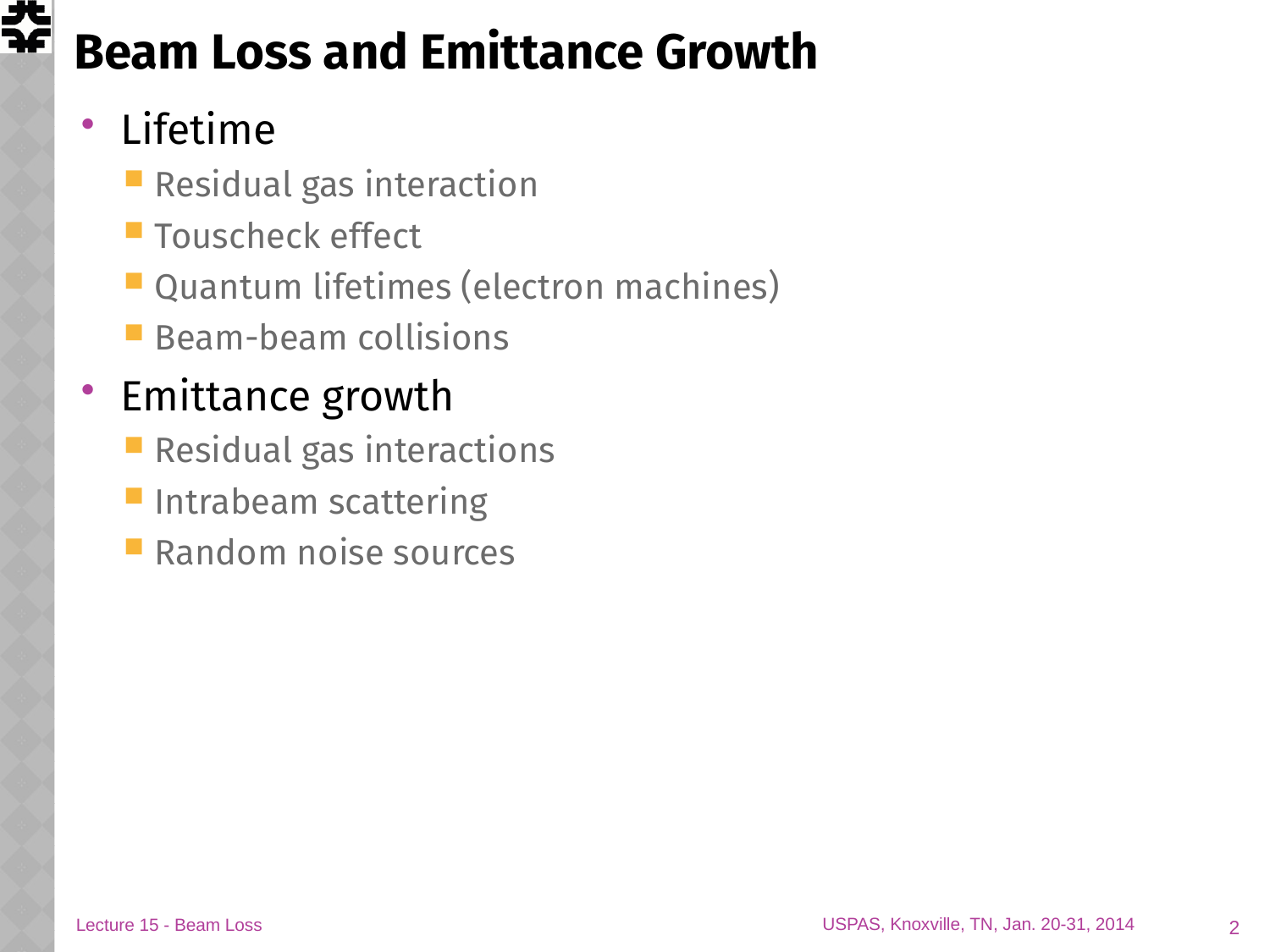

# Beam Loss and Emittance Growth
Lifetime
Residual gas interaction
Touscheck effect
Quantum lifetimes (electron machines)
Beam-beam collisions
Emittance growth
Residual gas interactions
Intrabeam scattering
Random noise sources
2
Lecture 15 - Beam Loss
USPAS, Knoxville, TN, Jan. 20-31, 2014